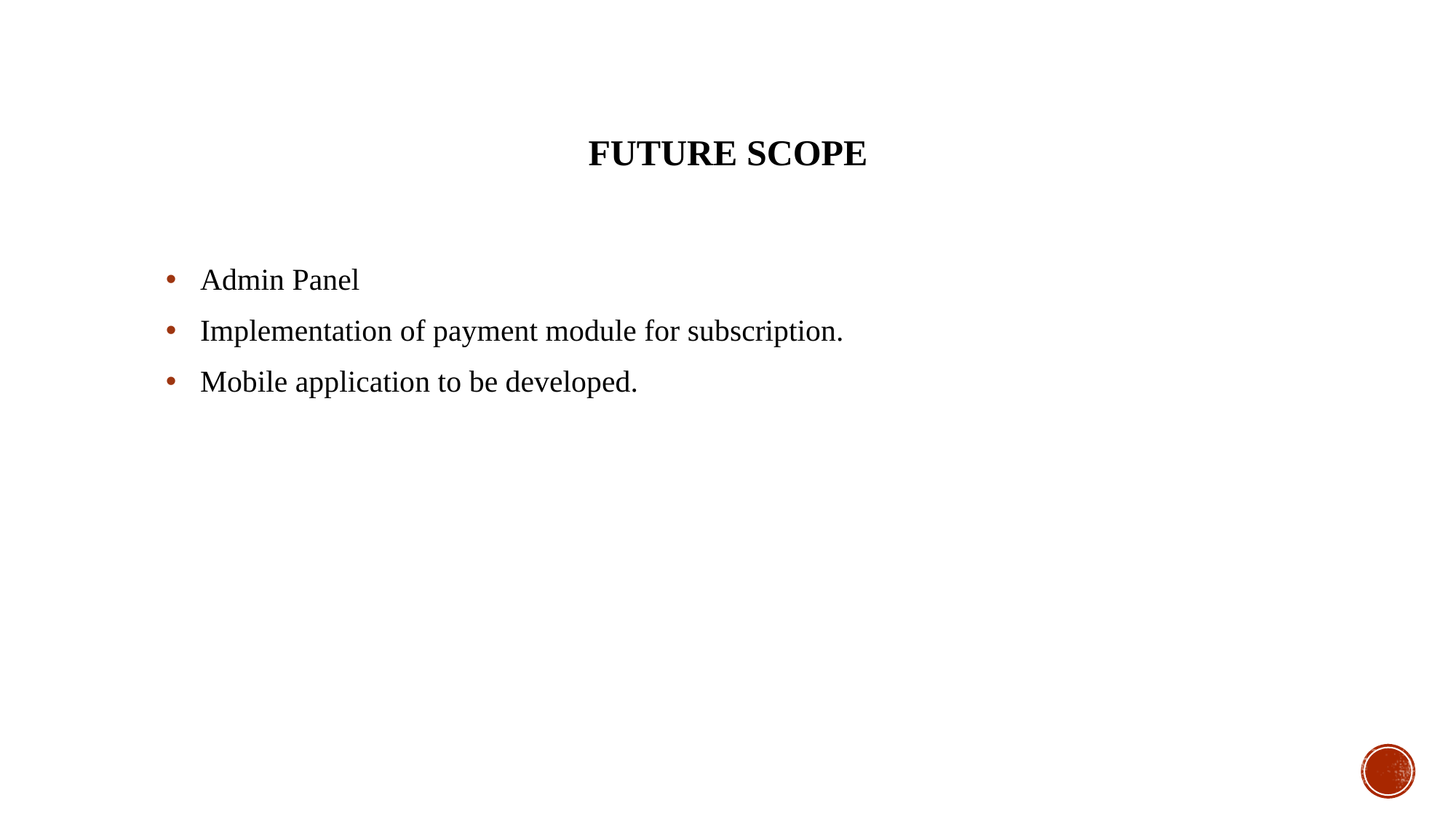

# FUTURE SCOPE
Admin Panel
Implementation of payment module for subscription.
Mobile application to be developed.